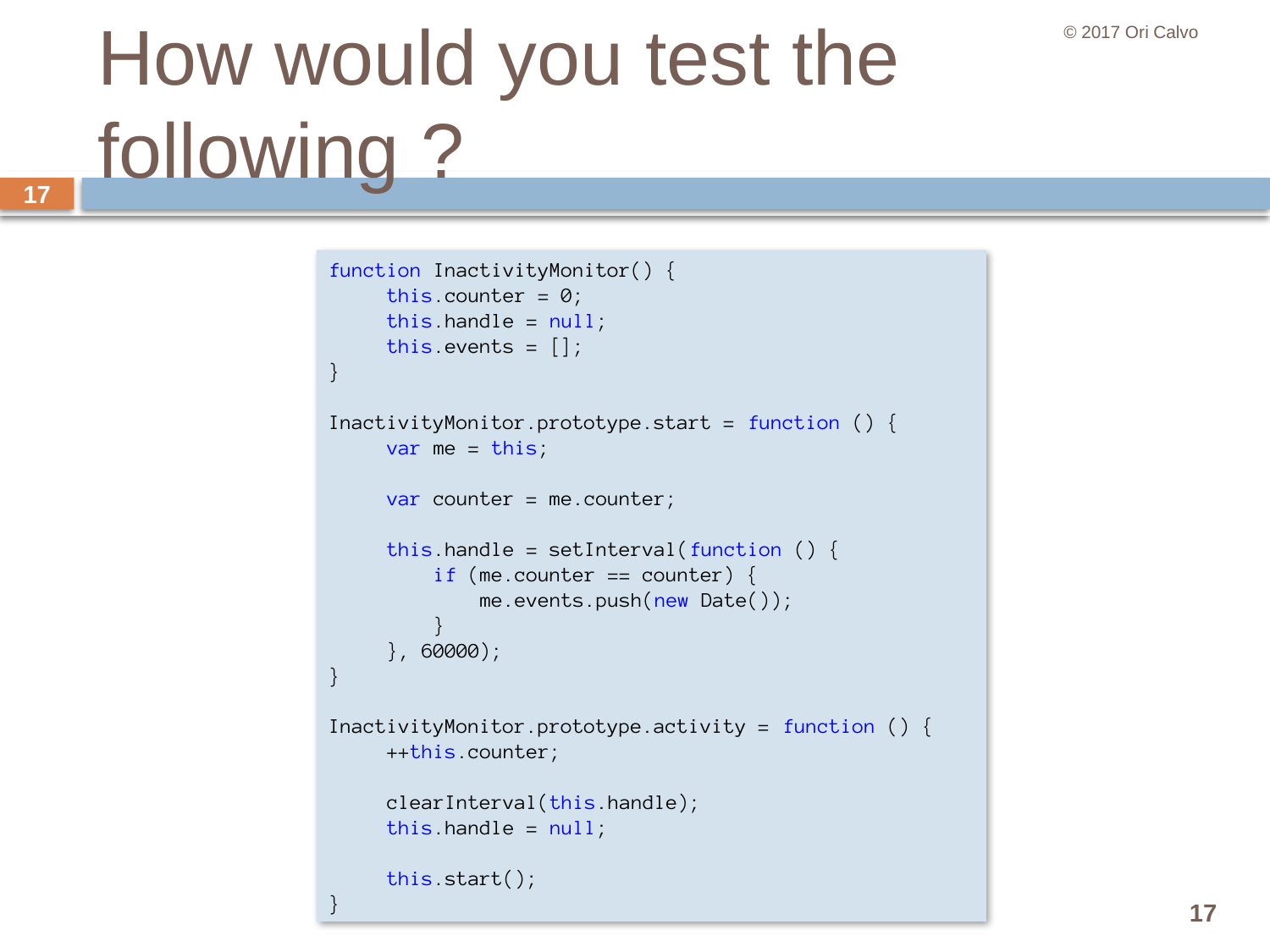

© 2017 Ori Calvo
# How would you test the following ?
17
function InactivityMonitor() {
     this.counter = 0;
     this.handle = null;
     this.events = [];
}

InactivityMonitor.prototype.start = function () {
     var me = this;

     var counter = me.counter;

     this.handle = setInterval(function () {
         if (me.counter == counter) {
             me.events.push(new Date());
         }
     }, 60000);
}

InactivityMonitor.prototype.activity = function () {
     ++this.counter;

     clearInterval(this.handle);
     this.handle = null;

     this.start();
}